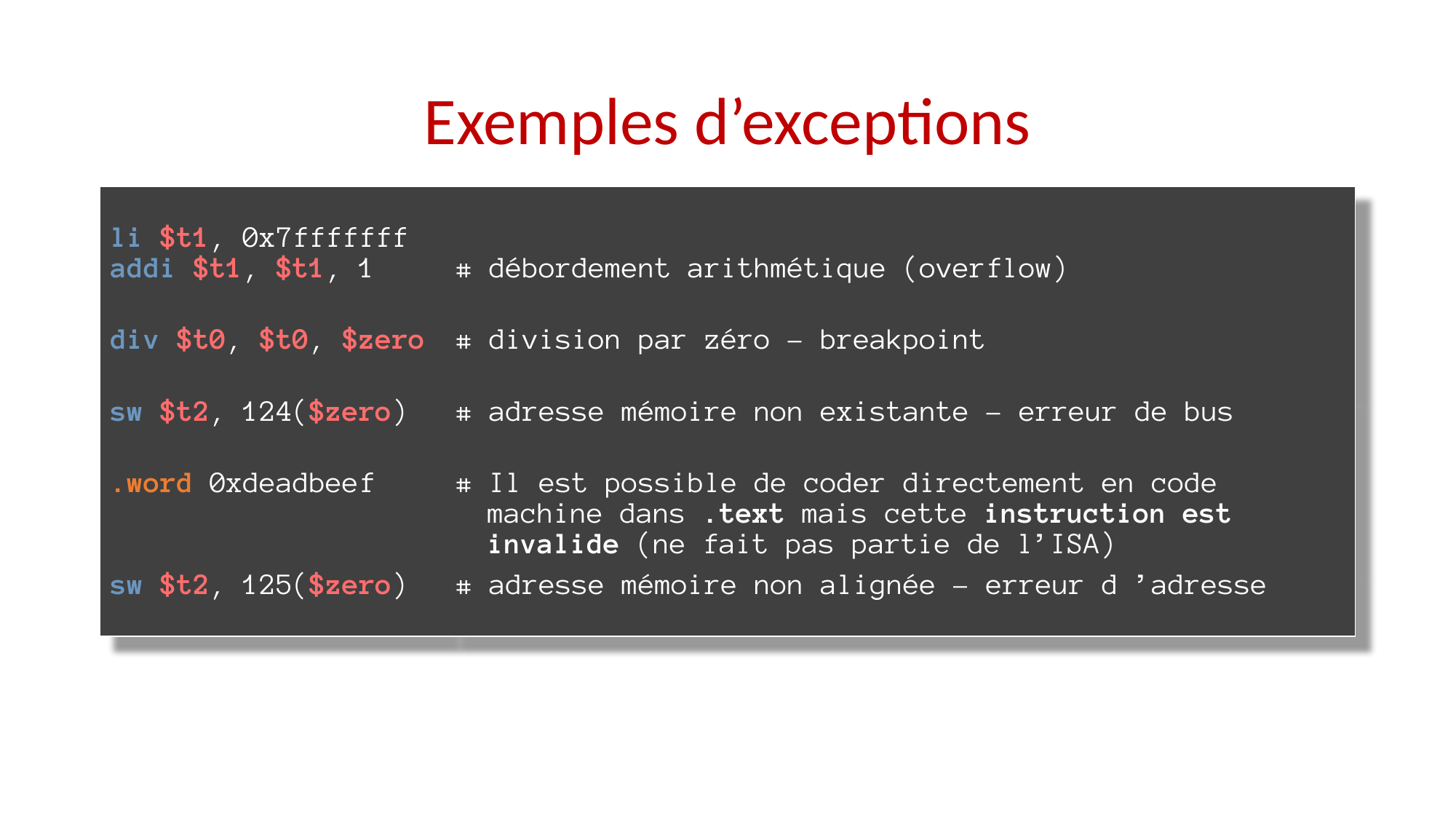

# Exemples d’exceptions
| li $t1, 0x7fffffff addi $t1, $t1, 1 | # débordement arithmétique (overflow) |
| --- | --- |
| div $t0, $t0, $zero | # division par zéro – breakpoint |
| sw $t2, 124($zero) | # adresse mémoire non existante – erreur de bus |
| .word 0xdeadbeef | # Il est possible de coder directement en code machine dans .text mais cette instruction est invalide (ne fait pas partie de l’ISA) |
| sw $t2, 125($zero) | # adresse mémoire non alignée – erreur d ’adresse |